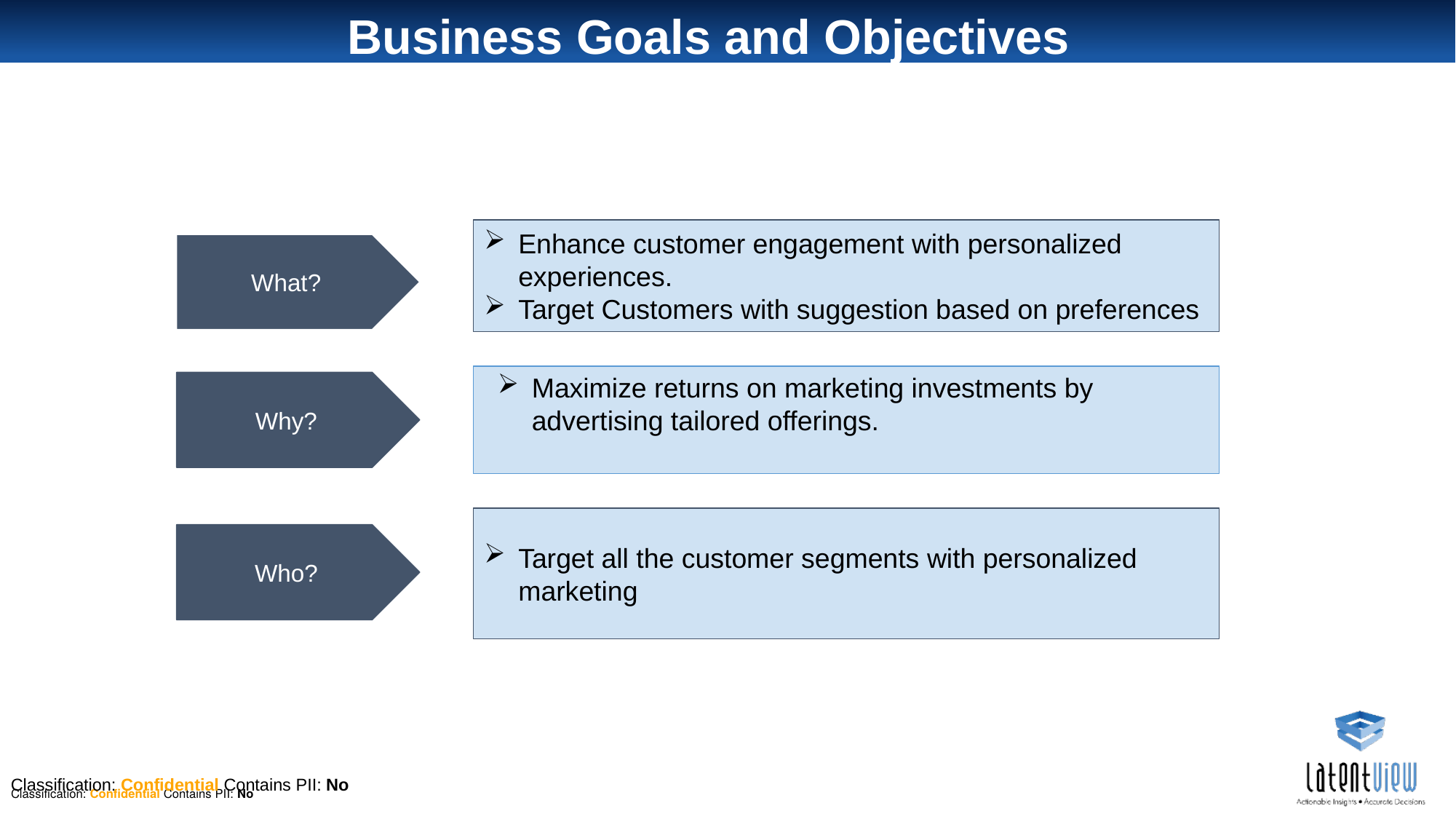

Business Goals and Objectives
Enhance customer engagement with personalized experiences.
Target Customers with suggestion based on preferences
What?
Maximize returns on marketing investments by advertising tailored offerings.

Why?
Target all the customer segments with personalized marketing
Who?